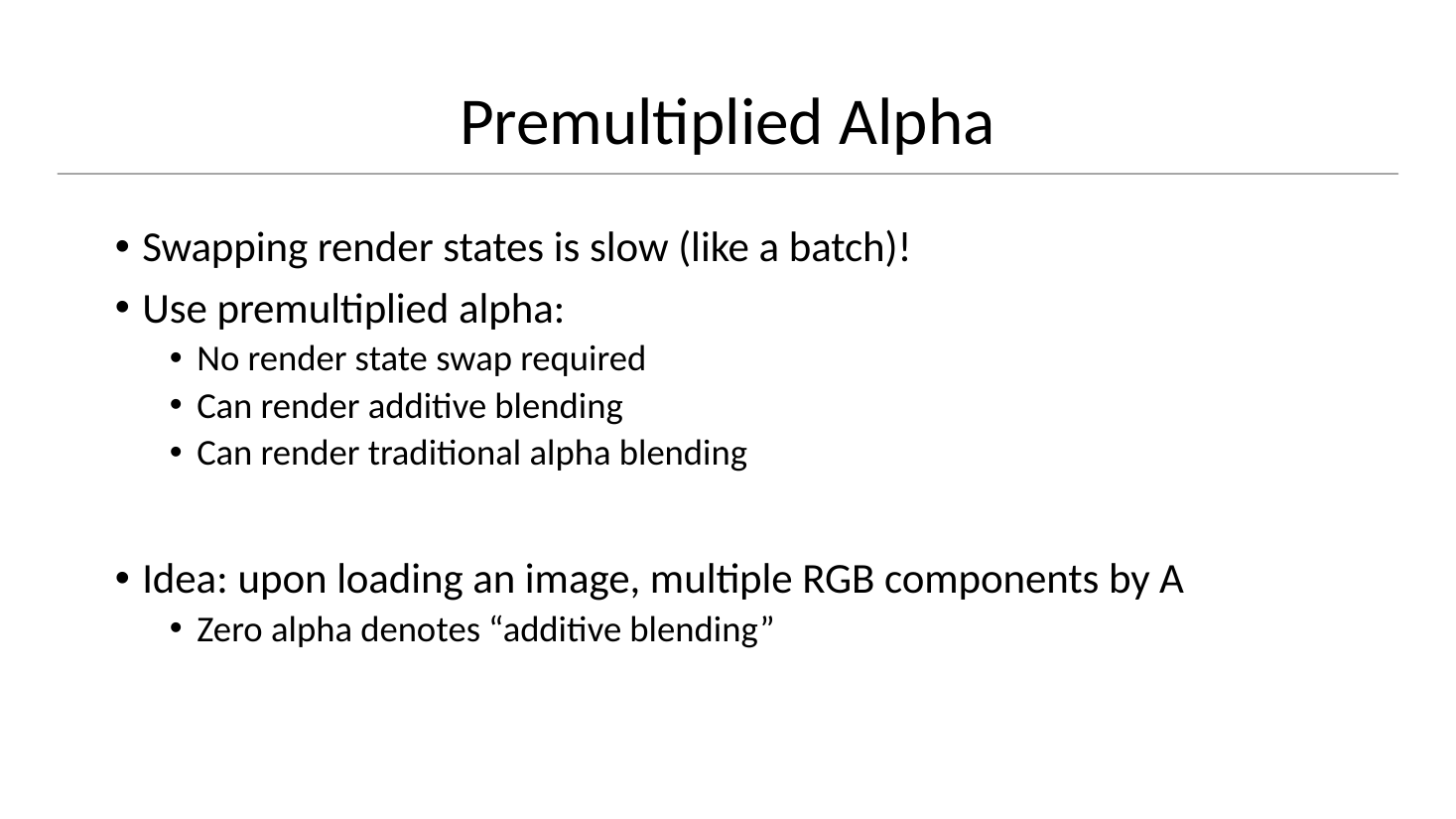

# Premultiplied Alpha
Swapping render states is slow (like a batch)!
Use premultiplied alpha:
No render state swap required
Can render additive blending
Can render traditional alpha blending

Idea: upon loading an image, multiple RGB components by A
Zero alpha denotes “additive blending”